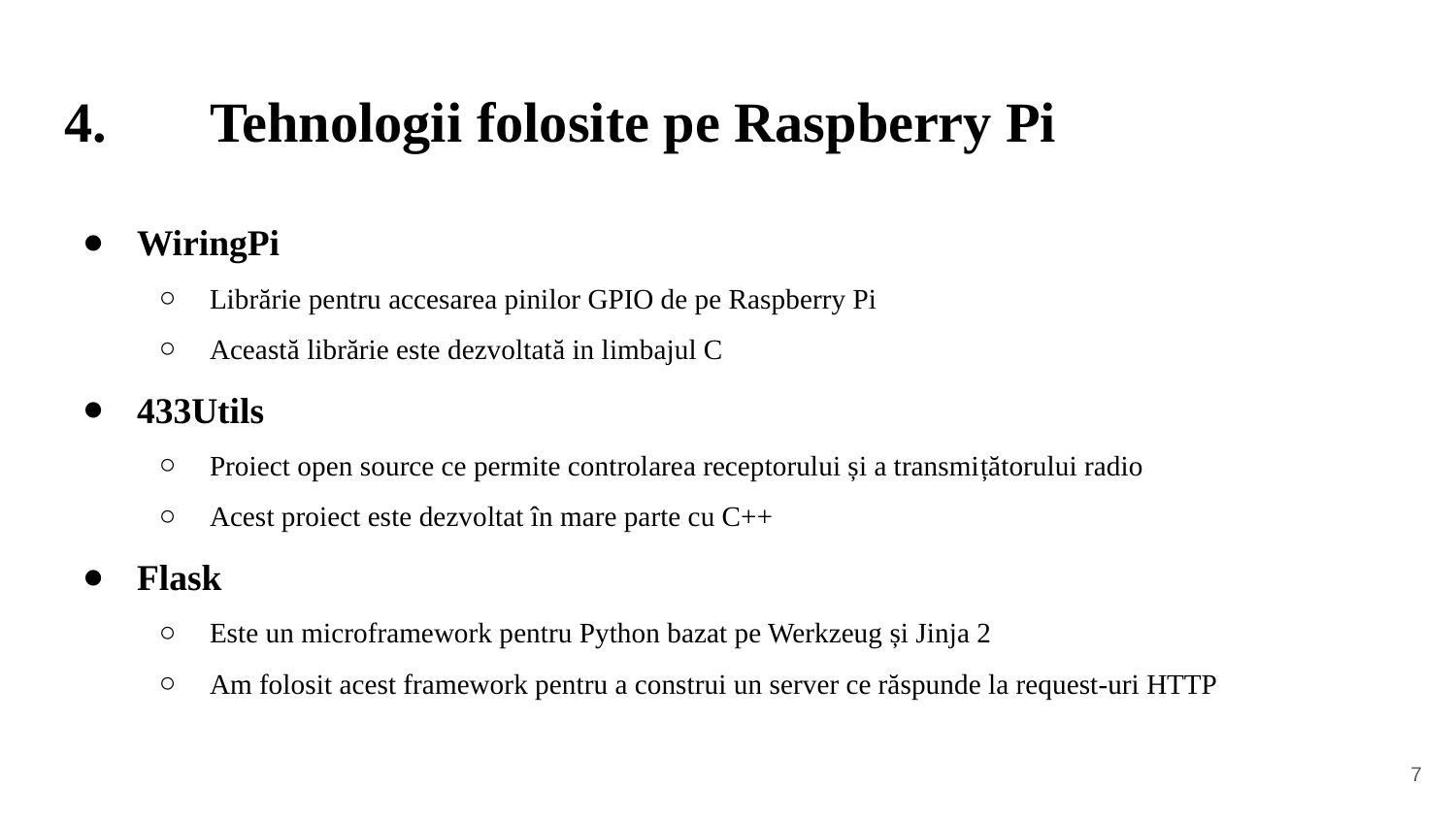

# 4.	Tehnologii folosite pe Raspberry Pi
WiringPi
Librărie pentru accesarea pinilor GPIO de pe Raspberry Pi
Această librărie este dezvoltată in limbajul C
433Utils
Proiect open source ce permite controlarea receptorului și a transmițătorului radio
Acest proiect este dezvoltat în mare parte cu C++
Flask
Este un microframework pentru Python bazat pe Werkzeug și Jinja 2
Am folosit acest framework pentru a construi un server ce răspunde la request-uri HTTP
7